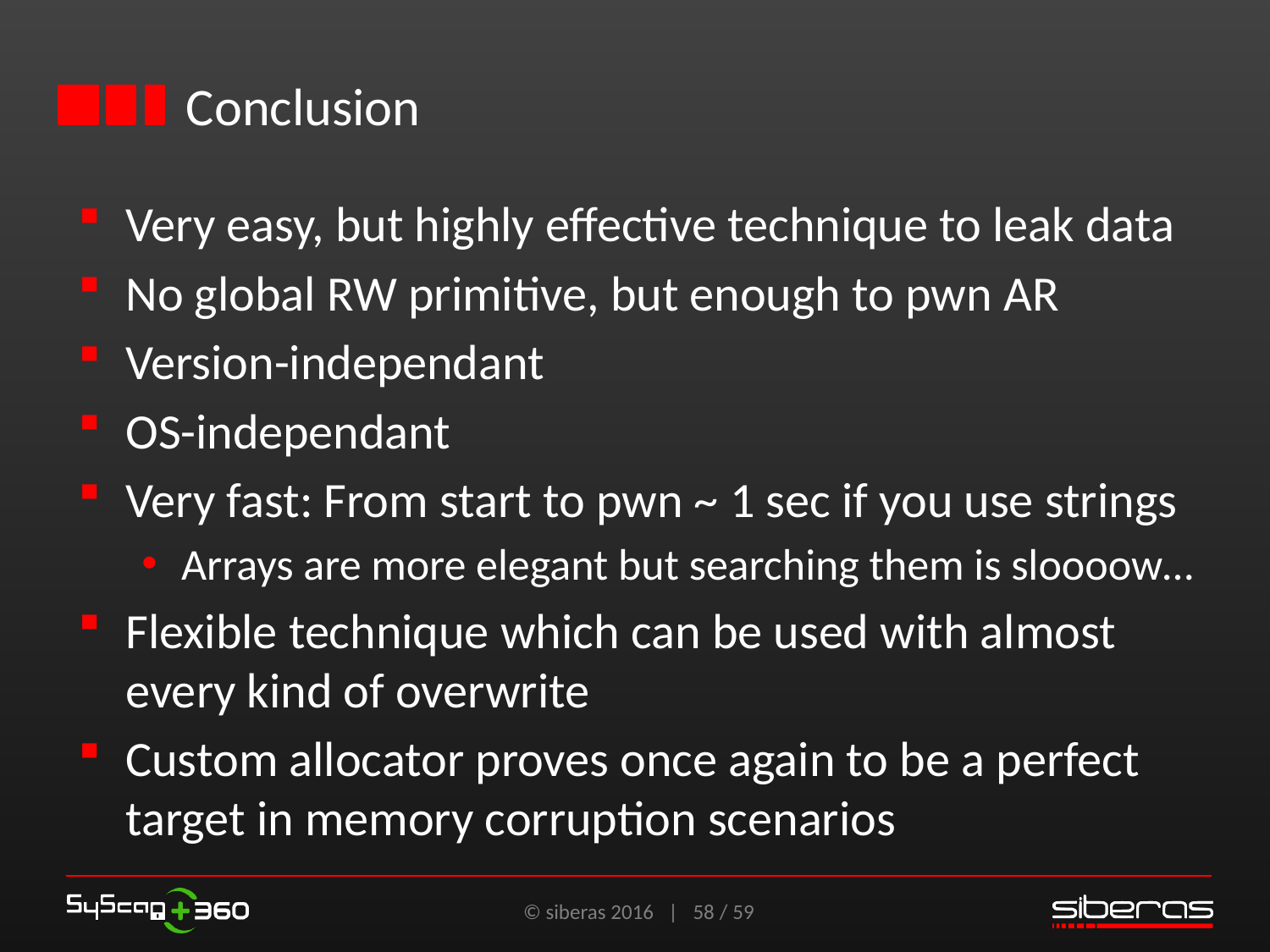

# Conclusion
Very easy, but highly effective technique to leak data
No global RW primitive, but enough to pwn AR
Version-independant
OS-independant
Very fast: From start to pwn ~ 1 sec if you use strings
Arrays are more elegant but searching them is sloooow…
Flexible technique which can be used with almost every kind of overwrite
Custom allocator proves once again to be a perfect target in memory corruption scenarios